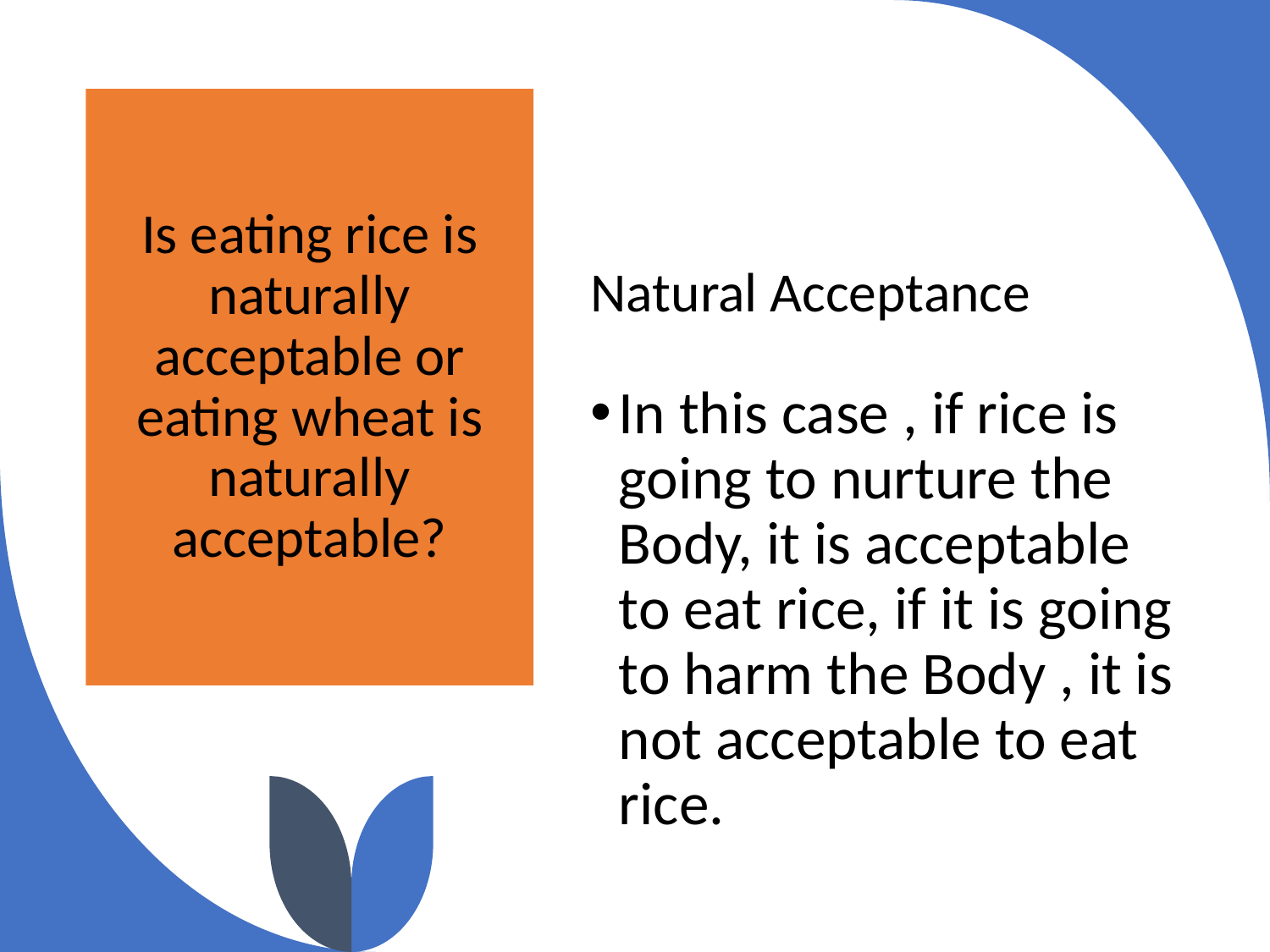

# Natural Acceptance
Is eating rice is naturally acceptable or eating wheat is naturally acceptable?
In this case , if rice is going to nurture the Body, it is acceptable to eat rice, if it is going to harm the Body , it is not acceptable to eat rice.